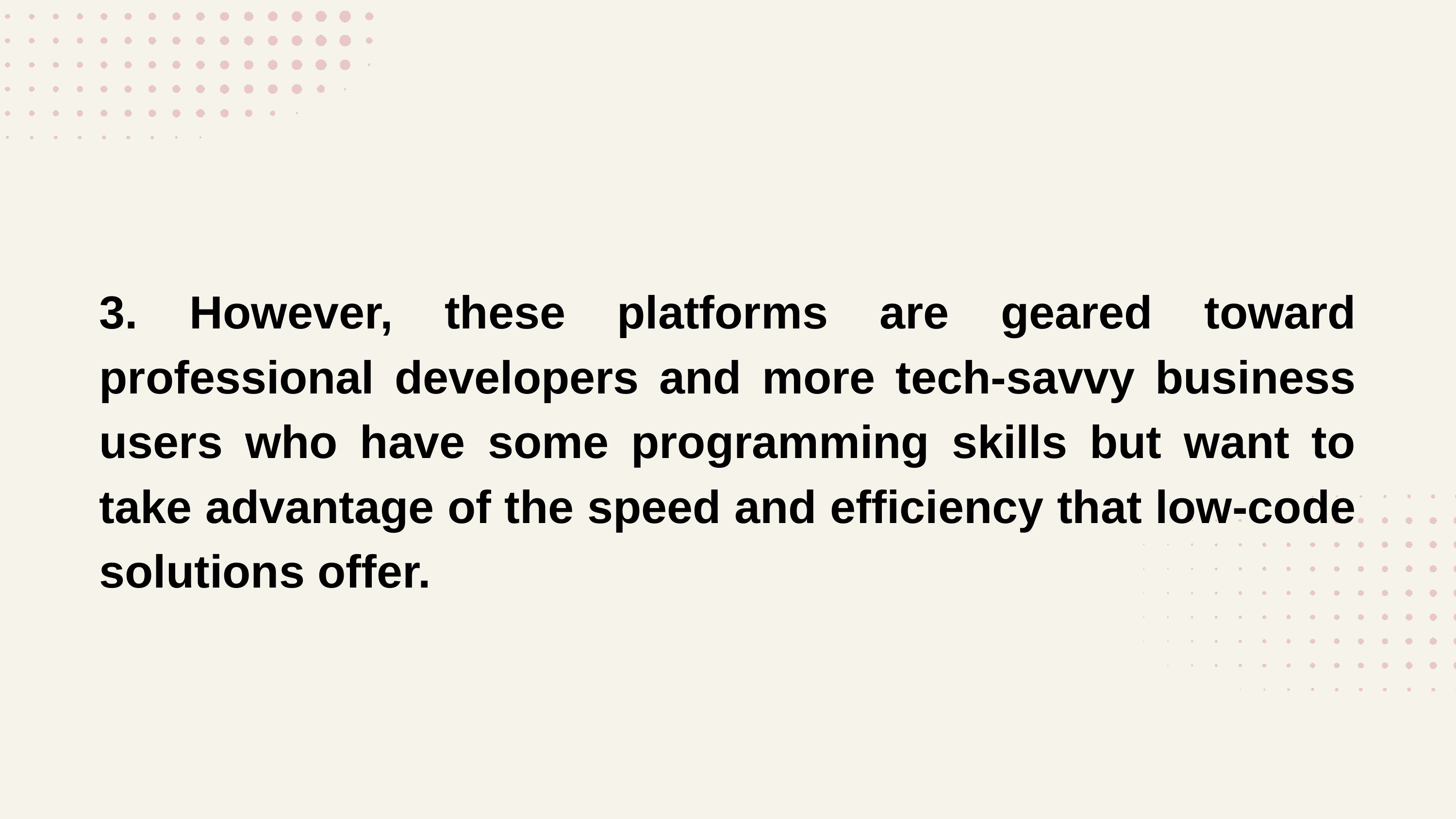

3. However, these platforms are geared toward professional developers and more tech-savvy business users who have some programming skills but want to take advantage of the speed and efficiency that low-code solutions offer.